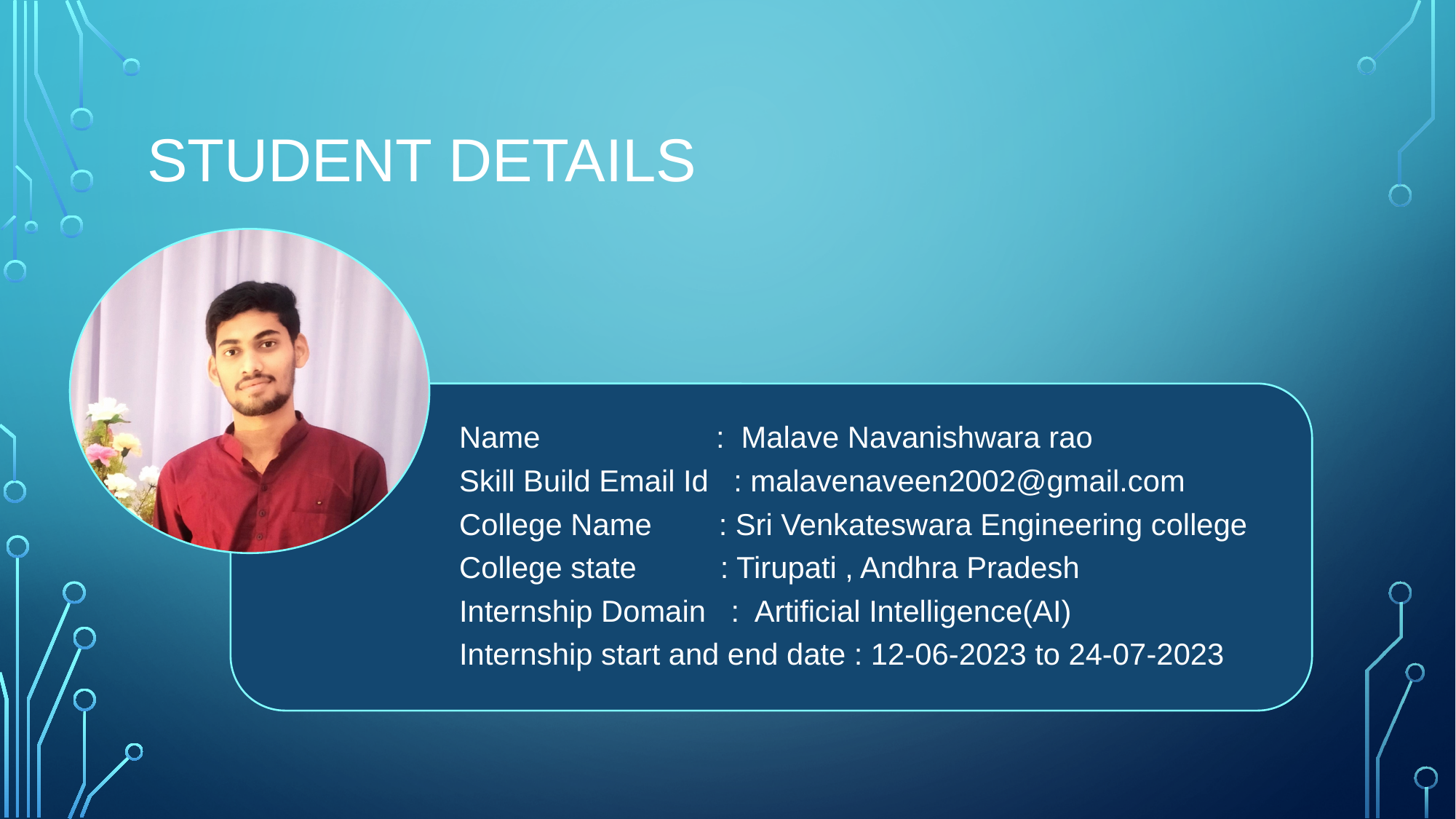

# Student Details
Name                     :  Malave Navanishwara rao
Skill Build Email Id   : malavenaveen2002@gmail.com
College Name        : Sri Venkateswara Engineering college
College state          : Tirupati , Andhra Pradesh
Internship Domain   :  Artificial Intelligence(AI)
Internship start and end date : 12-06-2023 to 24-07-2023